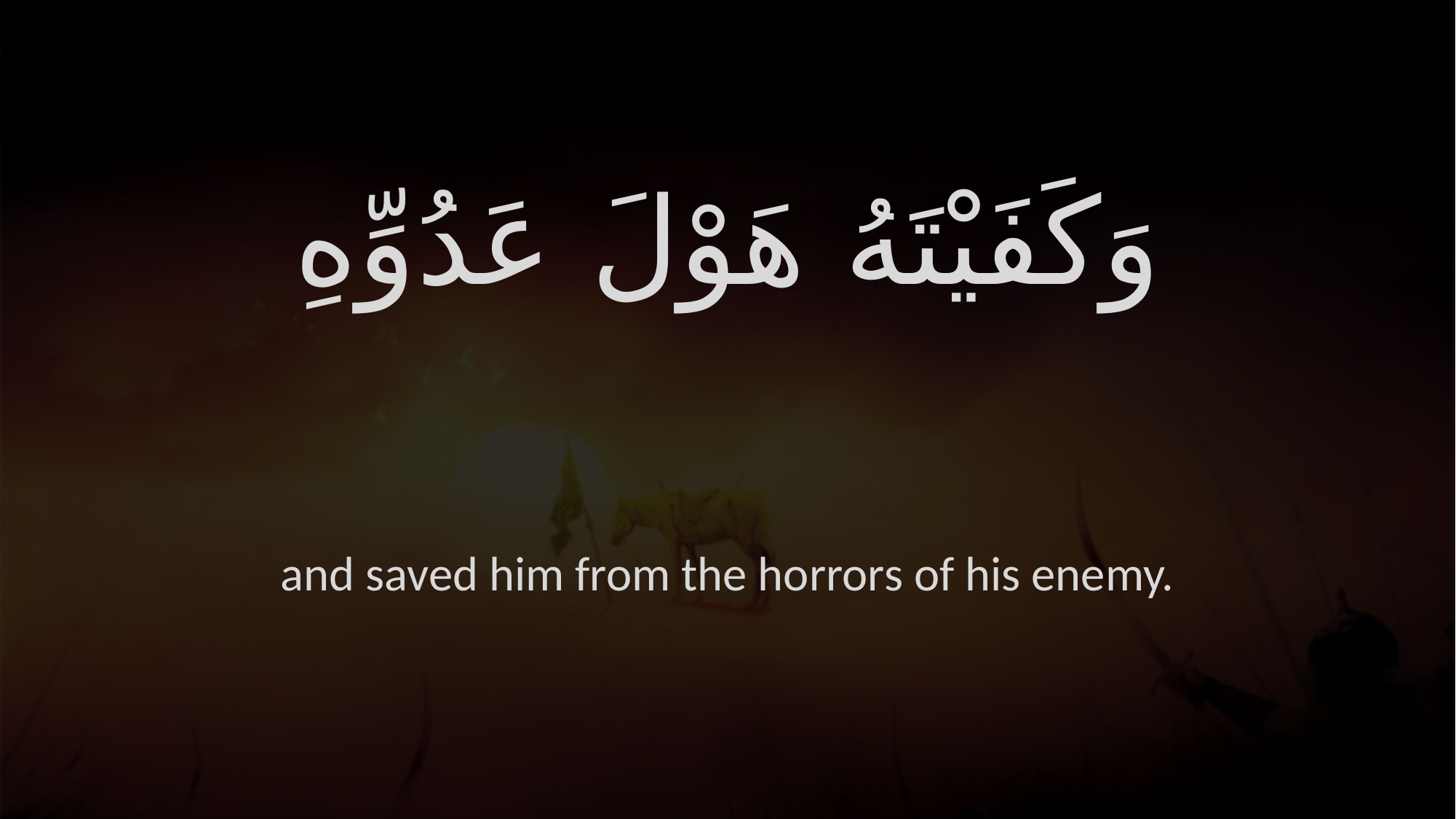

# وَكَفَيْتَهُ هَوْلَ عَدُوِّهِ
and saved him from the horrors of his enemy.